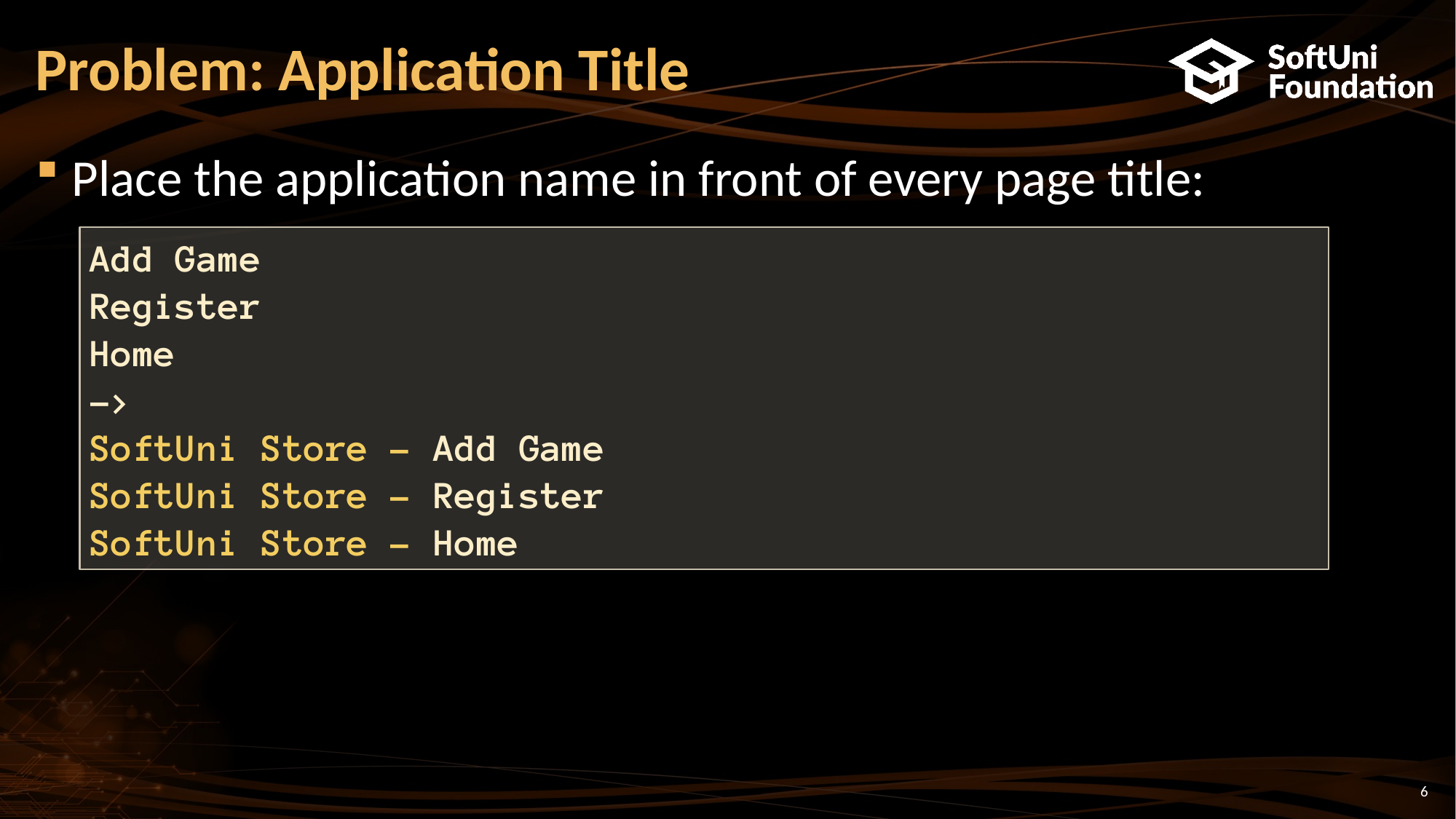

# Problem: Application Title
Place the application name in front of every page title:
Add Game
Register
Home
->
SoftUni Store - Add Game
SoftUni Store - Register
SoftUni Store - Home
6